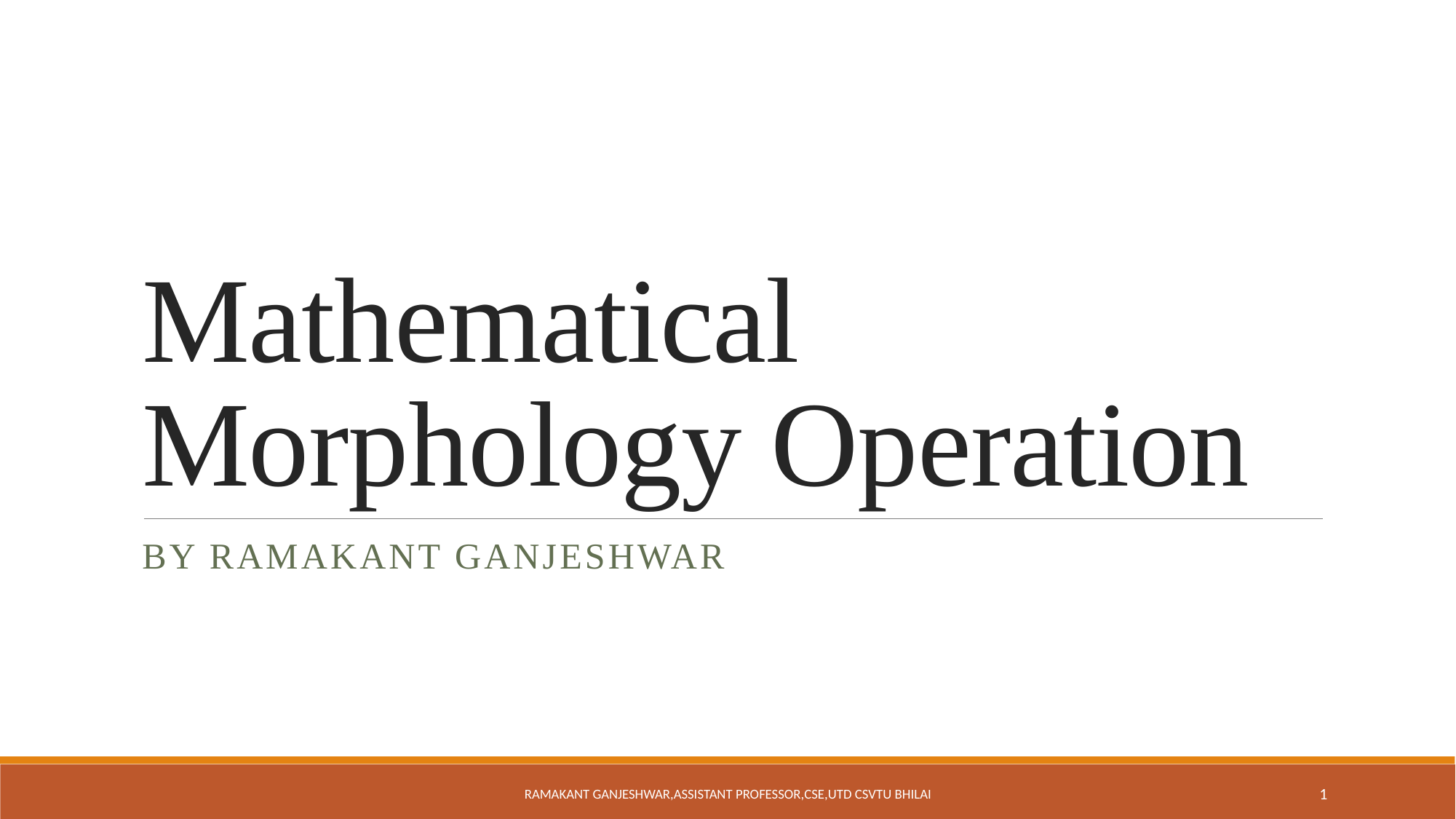

# Mathematical Morphology Operation
By Ramakant Ganjeshwar
Ramakant Ganjeshwar,Assistant Professor,CSE,UTD CSVTU Bhilai
1